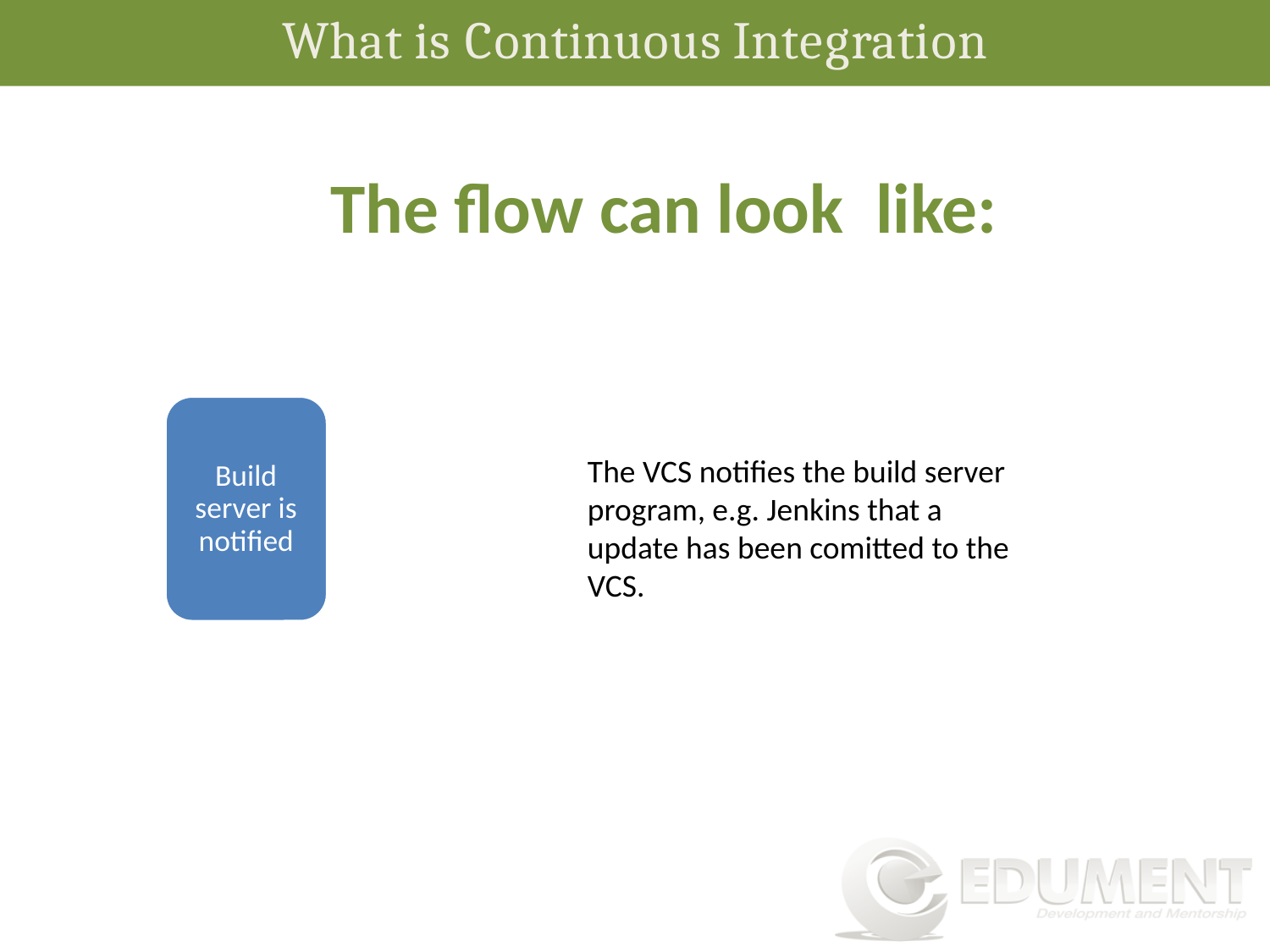

What is Continuous Integration
The flow can look  like:

Build server is notified
The VCS notifies the build server program, e.g. Jenkins that a update has been comitted to the VCS.